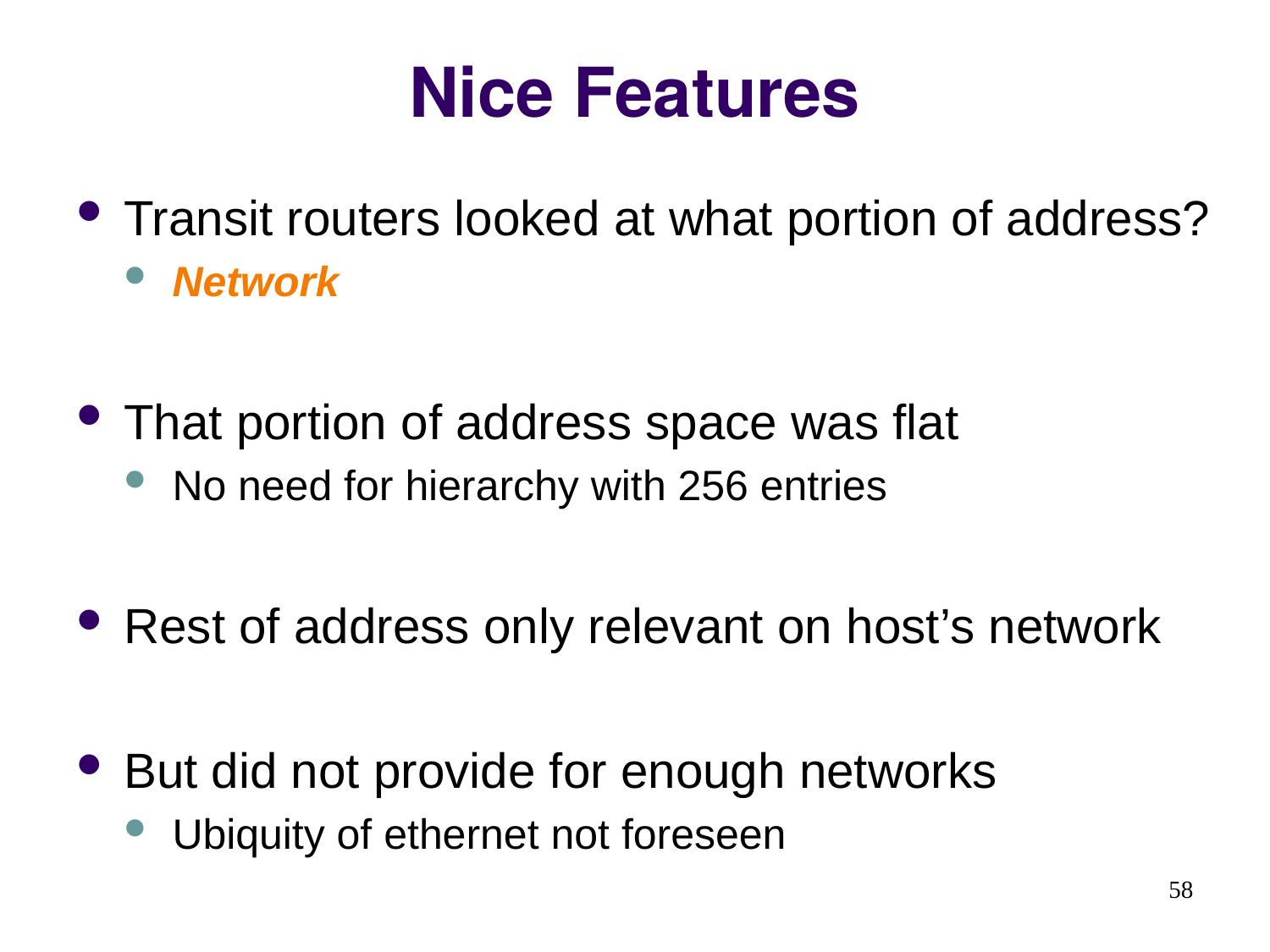

# Nice Features
Transit routers looked at what portion of address?
Network

That portion of address space was flat
No need for hierarchy with 256 entries

Rest of address only relevant on host’s network

But did not provide for enough networks
Ubiquity of ethernet not foreseen

58